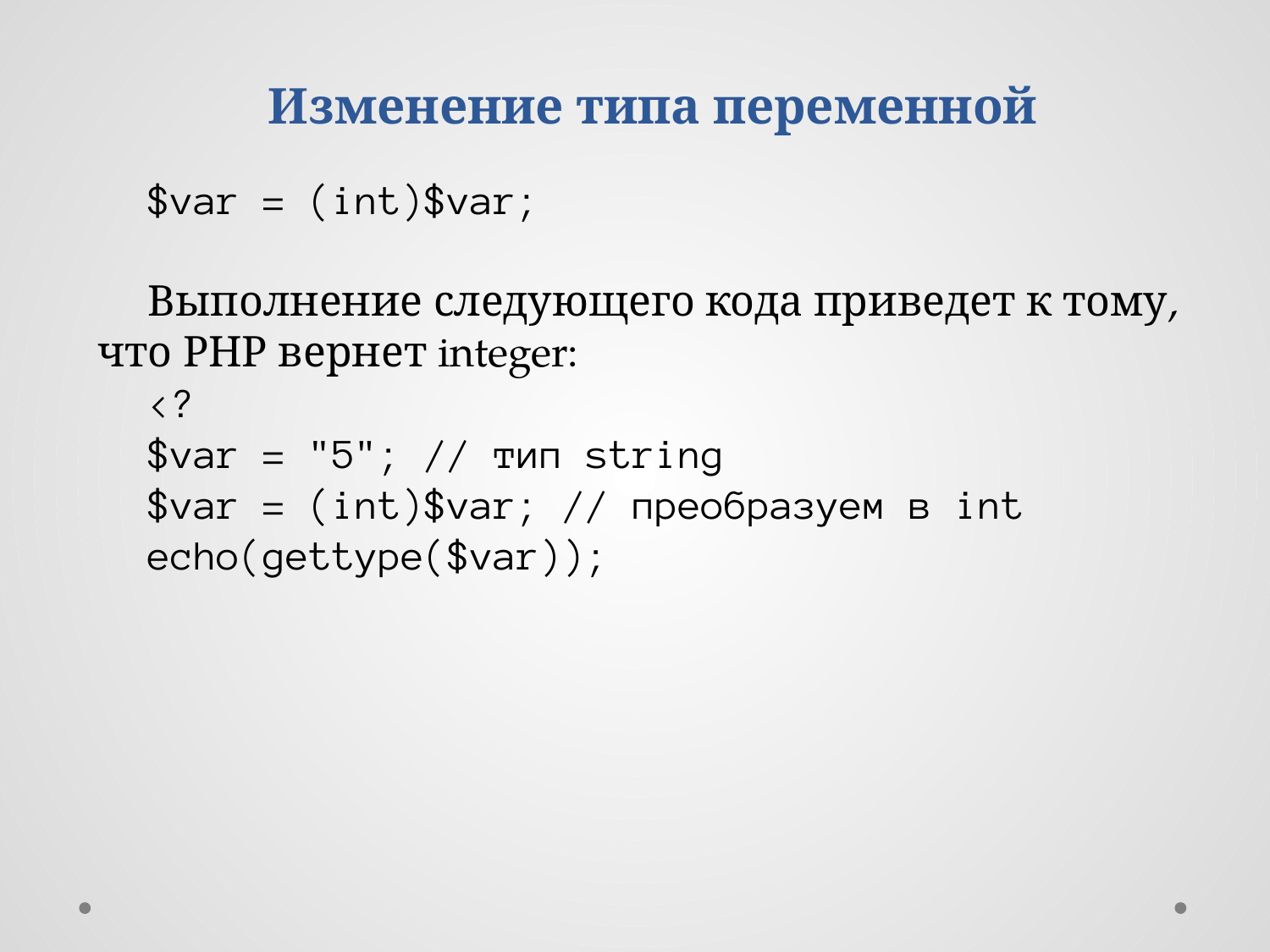

Изменение типа переменной
$var = (int)$var;

Выполнение следующего кода приведет к тому, что РНР вернет integer:
<?
$var = "5"; // тип string
$var = (int)$var; // преобразуем в int
echo(gettype($var));